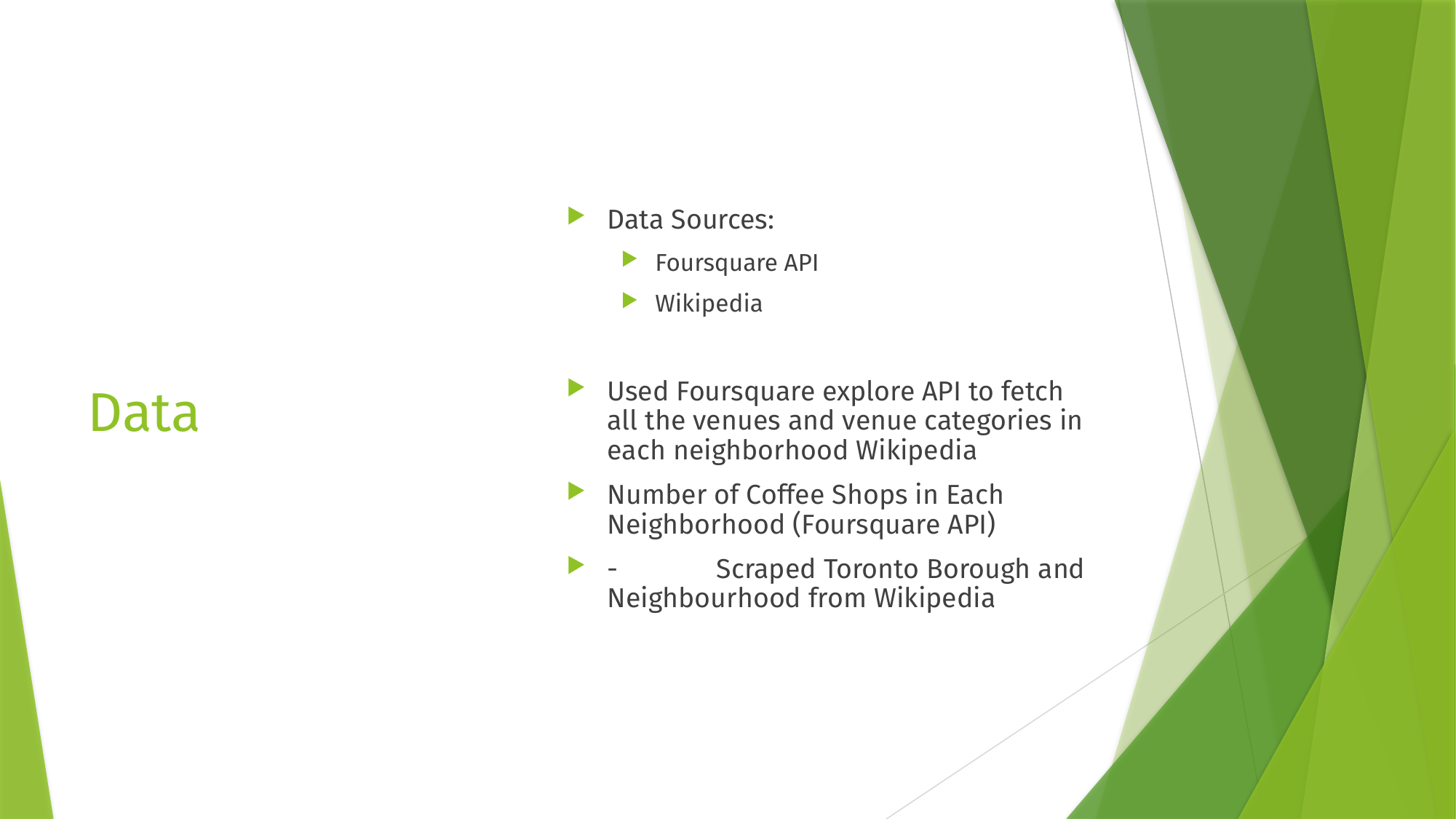

# Data
Data Sources:
Foursquare API
Wikipedia

Used Foursquare explore API to fetch all the venues and venue categories in each neighborhood Wikipedia
Number of Coffee Shops in Each Neighborhood (Foursquare API)
-	Scraped Toronto Borough and Neighbourhood from Wikipedia